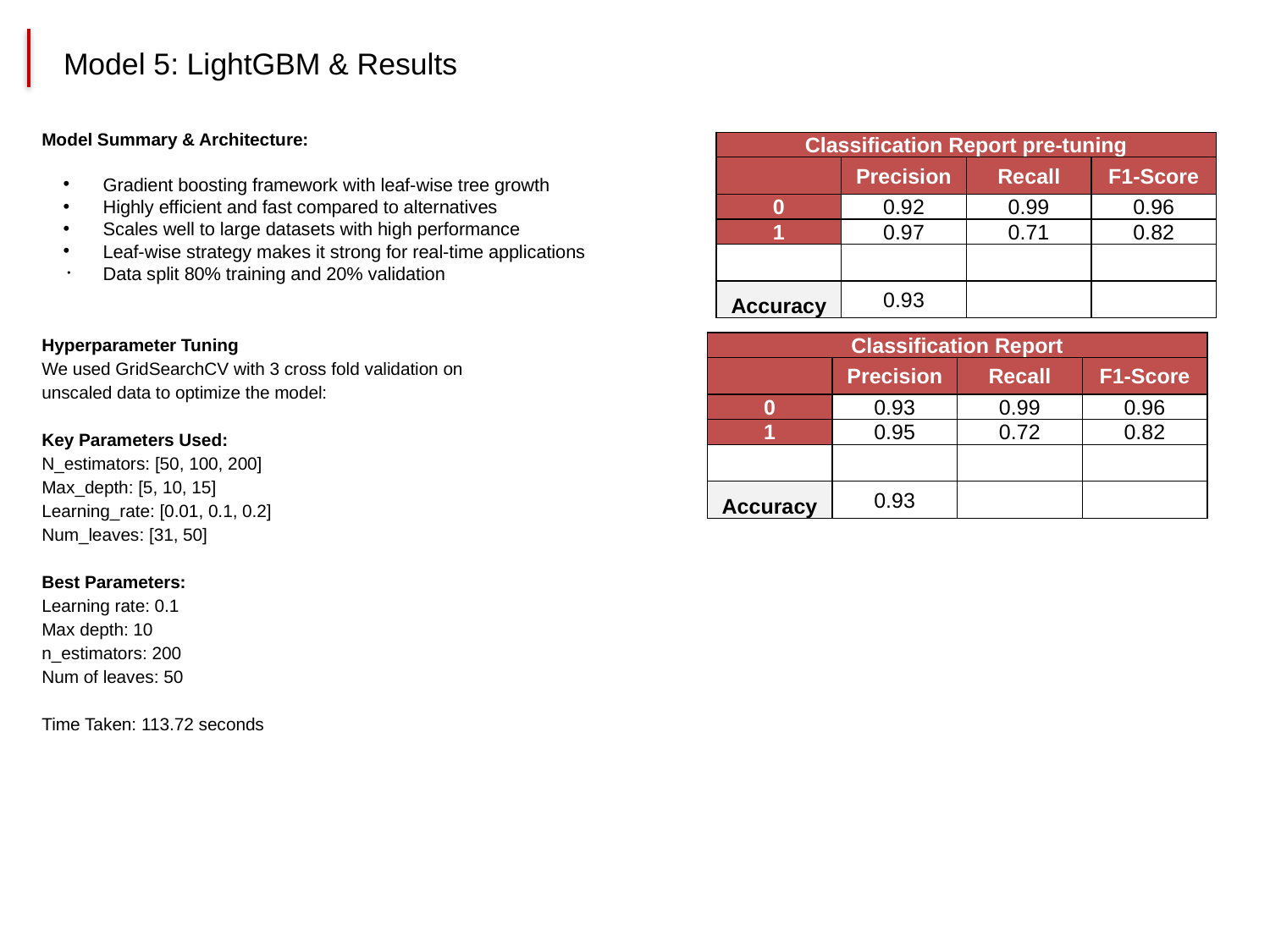

# Model 5: LightGBM & Results
Model Summary & Architecture:

Gradient boosting framework with leaf-wise tree growth
Highly efficient and fast compared to alternatives
Scales well to large datasets with high performance
Leaf-wise strategy makes it strong for real-time applications
Data split 80% training and 20% validation

Hyperparameter Tuning
We used GridSearchCV with 3 cross fold validation on
unscaled data to optimize the model:

Key Parameters Used:
N_estimators: [50, 100, 200]
Max_depth: [5, 10, 15]
Learning_rate: [0.01, 0.1, 0.2]
Num_leaves: [31, 50]

Best Parameters:
Learning rate: 0.1
Max depth: 10
n_estimators: 200
Num of leaves: 50

Time Taken: 113.72 seconds

| Classification Report pre-tuning |  |  |  |
| --- | --- | --- | --- |
|  | Precision | Recall | F1-Score |
| 0 | 0.92 | 0.99 | 0.96 |
| 1 | 0.97 | 0.71 | 0.82 |
|  |  |  |  |
| Accuracy | 0.93 |  |  |
| Classification Report |  |  |  |
| --- | --- | --- | --- |
|  | Precision | Recall | F1-Score |
| 0 | 0.93 | 0.99 | 0.96 |
| 1 | 0.95 | 0.72 | 0.82 |
|  |  |  |  |
| Accuracy | 0.93 |  |  |